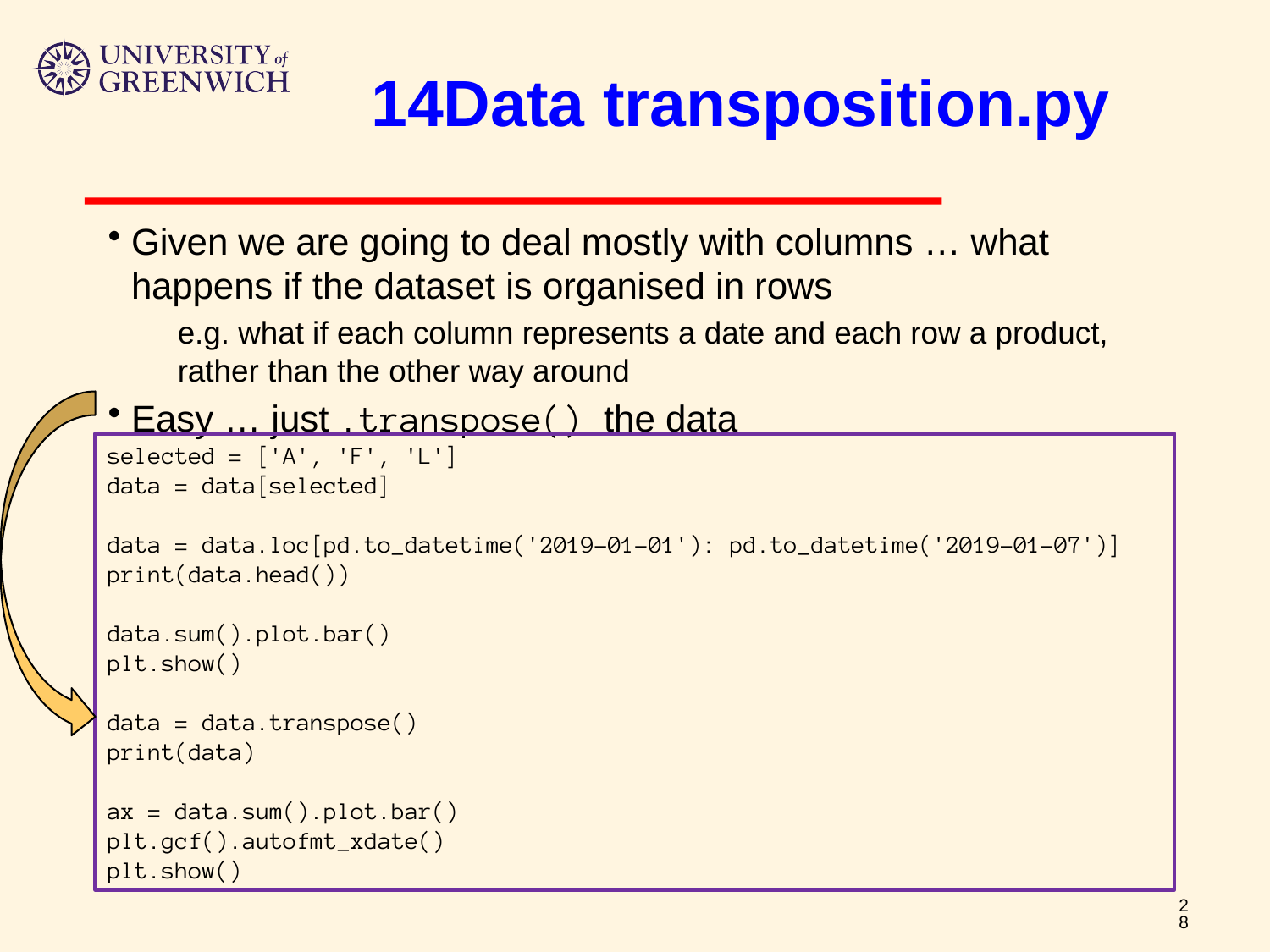

# 14Data transposition.py
Given we are going to deal mostly with columns … what happens if the dataset is organised in rows
e.g. what if each column represents a date and each row a product, rather than the other way around
Easy … just .transpose() the data

selected = ['A', 'F', 'L']
data = data[selected]

data = data.loc[pd.to_datetime('2019-01-01'): pd.to_datetime('2019-01-07')]
print(data.head())

data.sum().plot.bar()
plt.show()

data = data.transpose()
print(data)

ax = data.sum().plot.bar()
plt.gcf().autofmt_xdate()
plt.show()
28